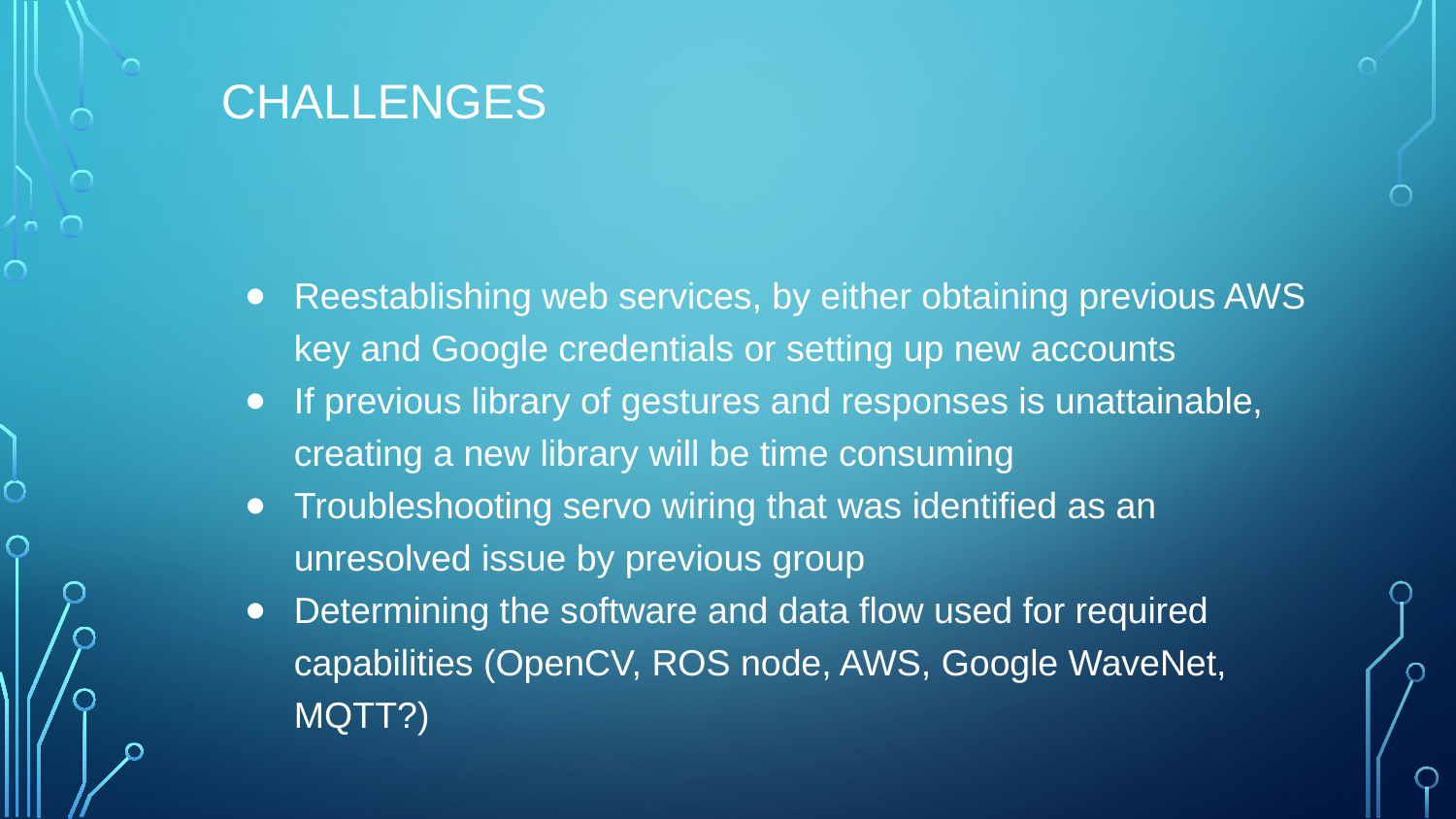

# CHALLENGES
Reestablishing web services, by either obtaining previous AWS key and Google credentials or setting up new accounts
If previous library of gestures and responses is unattainable, creating a new library will be time consuming
Troubleshooting servo wiring that was identified as an unresolved issue by previous group
Determining the software and data flow used for required capabilities (OpenCV, ROS node, AWS, Google WaveNet, MQTT?)